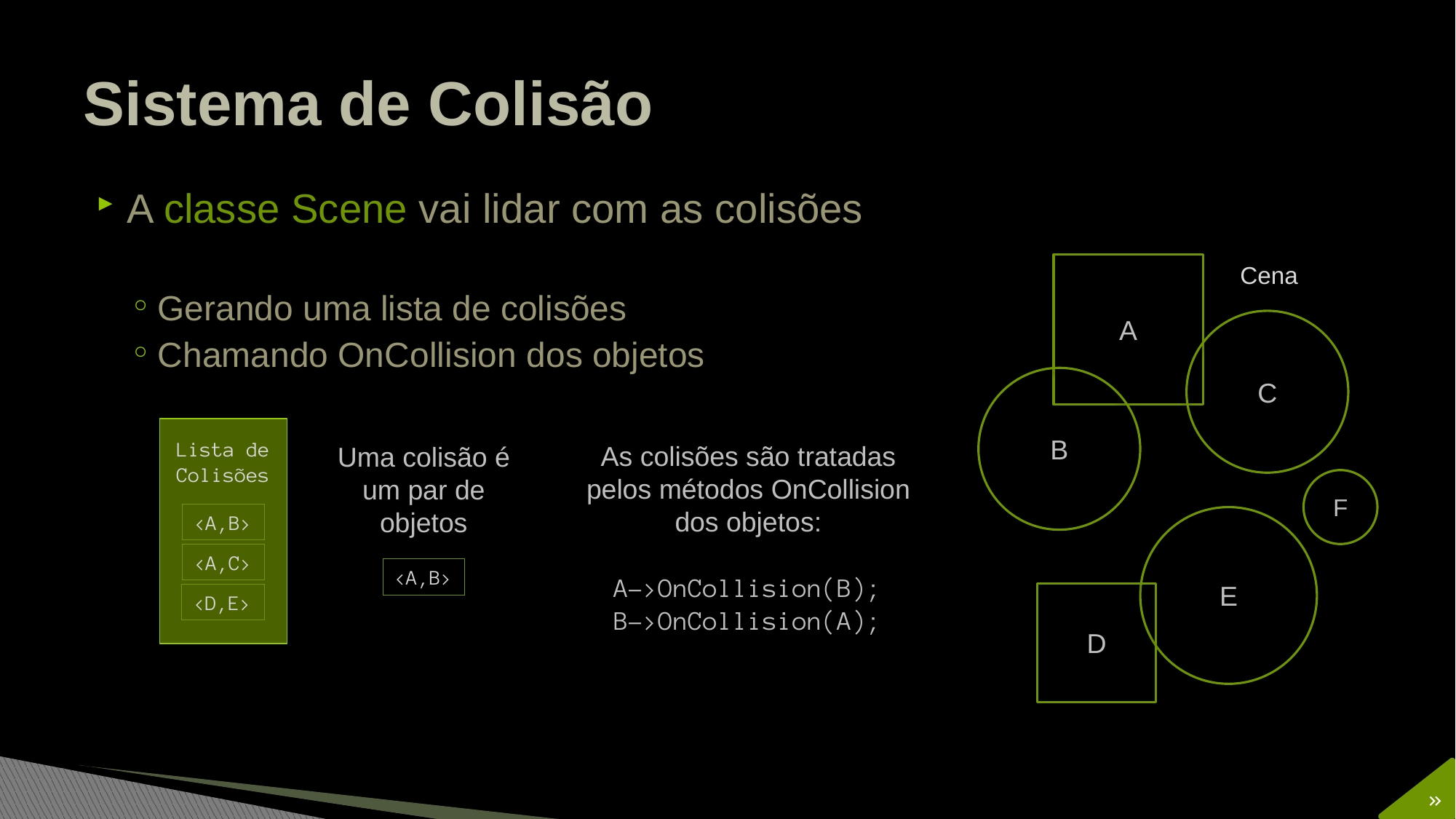

# Sistema de Colisão
A classe Scene vai lidar com as colisões
Gerando uma lista de colisões
Chamando OnCollision dos objetos
A
Cena
C
B
F
E
D
Lista de Colisões
<A,B>
<A,C>
<D,E>
As colisões são tratadas pelos métodos OnCollision dos objetos:
Uma colisão é um par de objetos
<A,B>
A->OnCollision(B);
B->OnCollision(A);

»